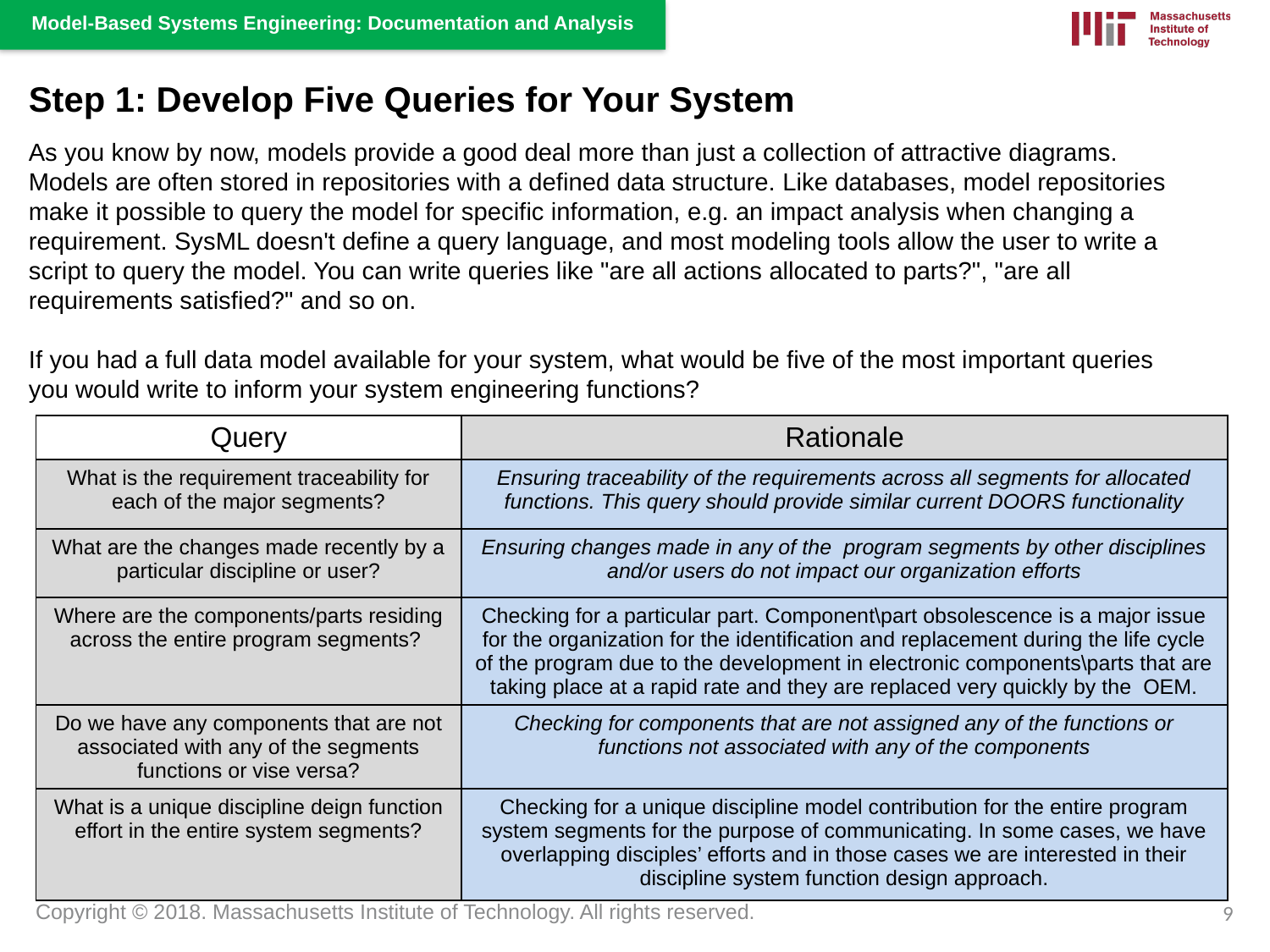

Step 1: Develop Five Queries for Your System
As you know by now, models provide a good deal more than just a collection of attractive diagrams. Models are often stored in repositories with a defined data structure. Like databases, model repositories make it possible to query the model for specific information, e.g. an impact analysis when changing a requirement. SysML doesn't define a query language, and most modeling tools allow the user to write a script to query the model. You can write queries like "are all actions allocated to parts?", "are all requirements satisfied?" and so on.

If you had a full data model available for your system, what would be five of the most important queries you would write to inform your system engineering functions?
| Query | Rationale |
| --- | --- |
| What is the requirement traceability for each of the major segments? | Ensuring traceability of the requirements across all segments for allocated functions. This query should provide similar current DOORS functionality |
| What are the changes made recently by a particular discipline or user? | Ensuring changes made in any of the program segments by other disciplines and/or users do not impact our organization efforts |
| Where are the components/parts residing across the entire program segments? | Checking for a particular part. Component\part obsolescence is a major issue for the organization for the identification and replacement during the life cycle of the program due to the development in electronic components\parts that are taking place at a rapid rate and they are replaced very quickly by the OEM. |
| Do we have any components that are not associated with any of the segments functions or vise versa? | Checking for components that are not assigned any of the functions or functions not associated with any of the components |
| What is a unique discipline deign function effort in the entire system segments? | Checking for a unique discipline model contribution for the entire program system segments for the purpose of communicating. In some cases, we have overlapping disciples’ efforts and in those cases we are interested in their discipline system function design approach. |
9